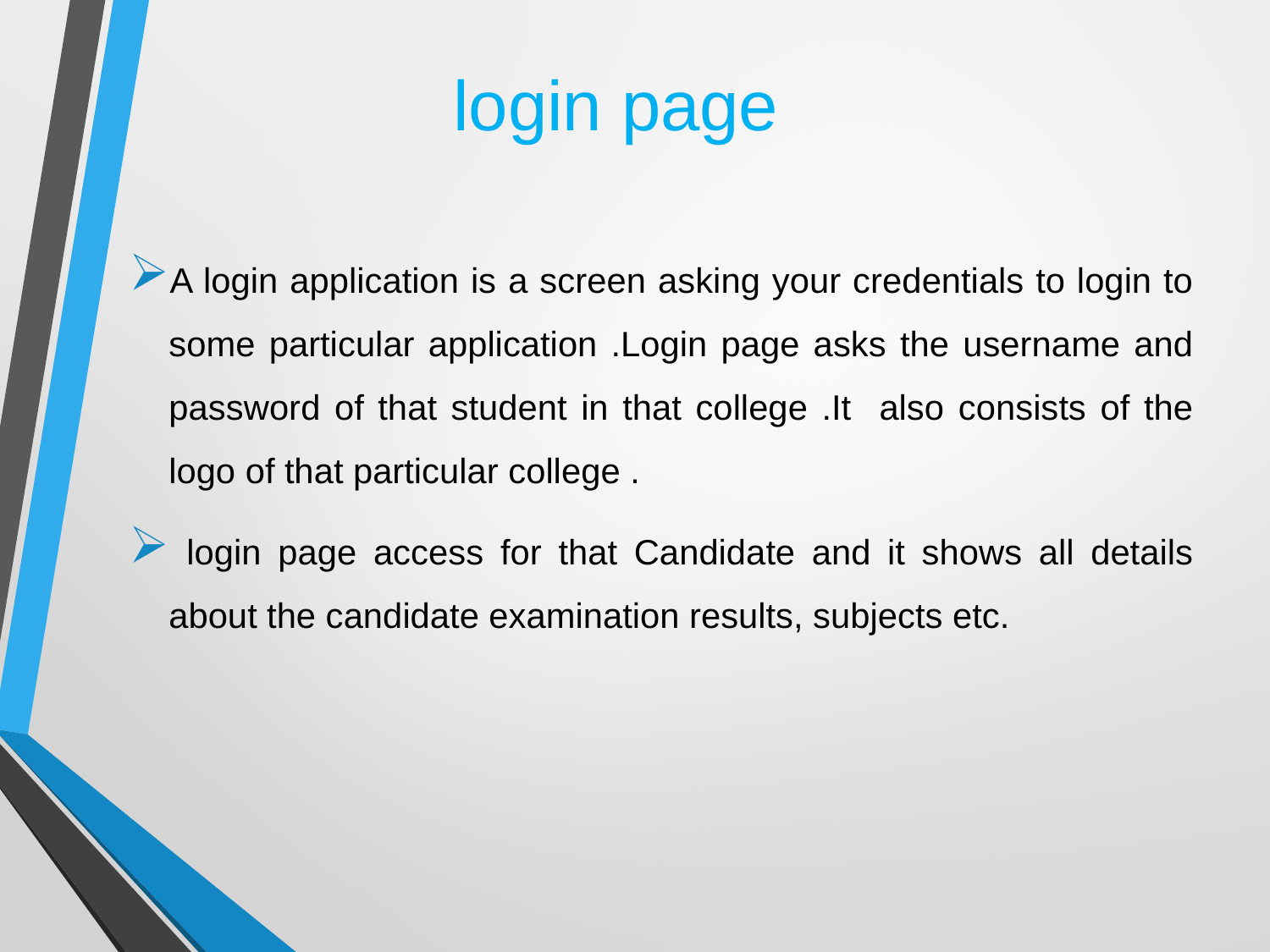

# login page
A login application is a screen asking your credentials to login to some particular application .Login page asks the username and password of that student in that college .It  also consists of the logo of that particular college .
 login page access for that Candidate and it shows all details about the candidate examination results, subjects etc.